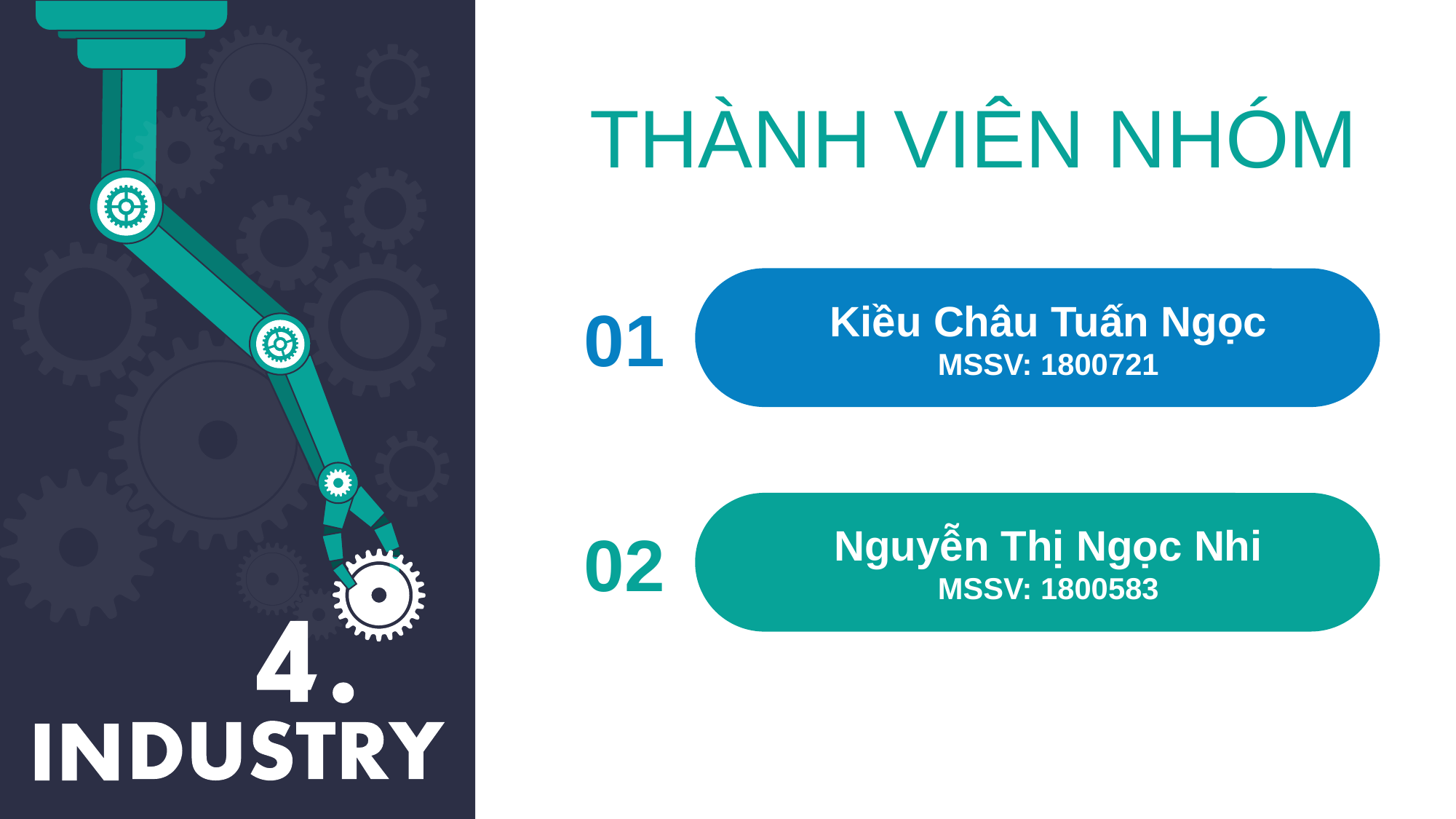

THÀNH VIÊN NHÓM
Kiều Châu Tuấn Ngọc
MSSV: 1800721
01
Nguyễn Thị Ngọc Nhi
MSSV: 1800583
02